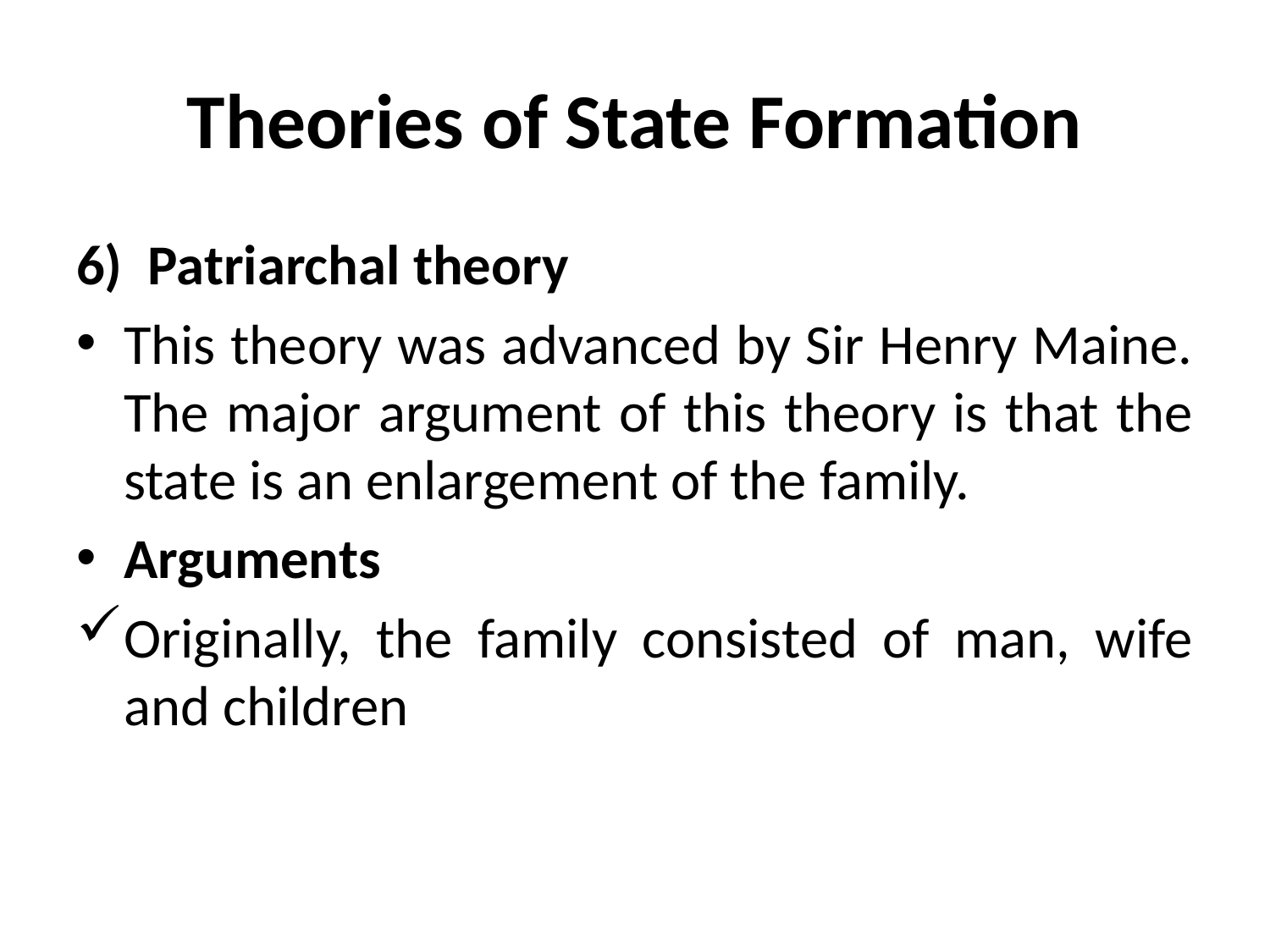

# Theories of State Formation
6)  Patriarchal theory
This theory was advanced by Sir Henry Maine. The major argument of this theory is that the state is an enlargement of the family.
Arguments
Originally, the family consisted of man, wife and children